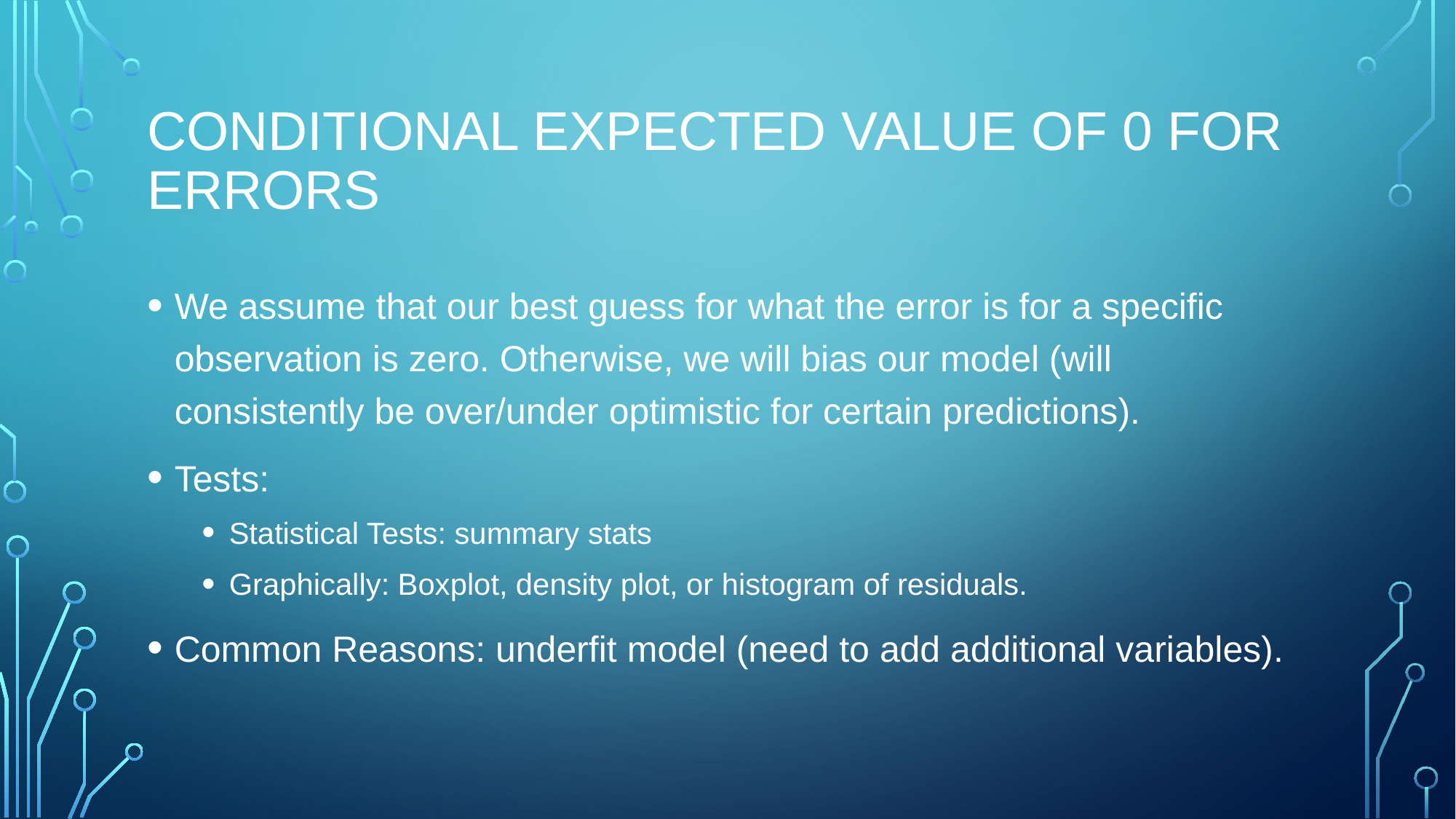

# Conditional Expected Value of 0 for errors
We assume that our best guess for what the error is for a specific observation is zero. Otherwise, we will bias our model (will consistently be over/under optimistic for certain predictions).
Tests:
Statistical Tests: summary stats
Graphically: Boxplot, density plot, or histogram of residuals.
Common Reasons: underfit model (need to add additional variables).